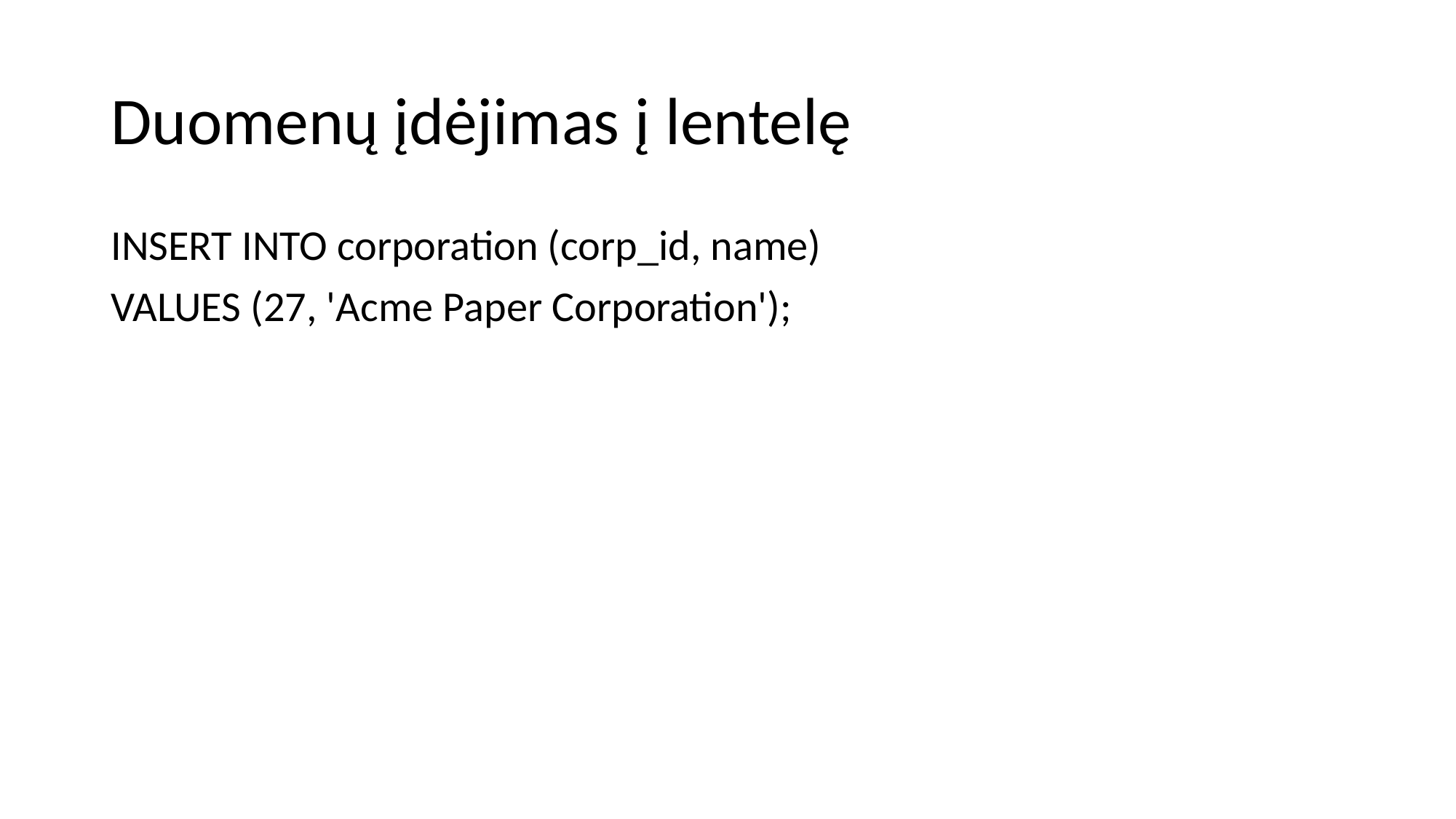

# Duomenų įdėjimas į lentelę
INSERT INTO corporation (corp_id, name)
VALUES (27, 'Acme Paper Corporation');